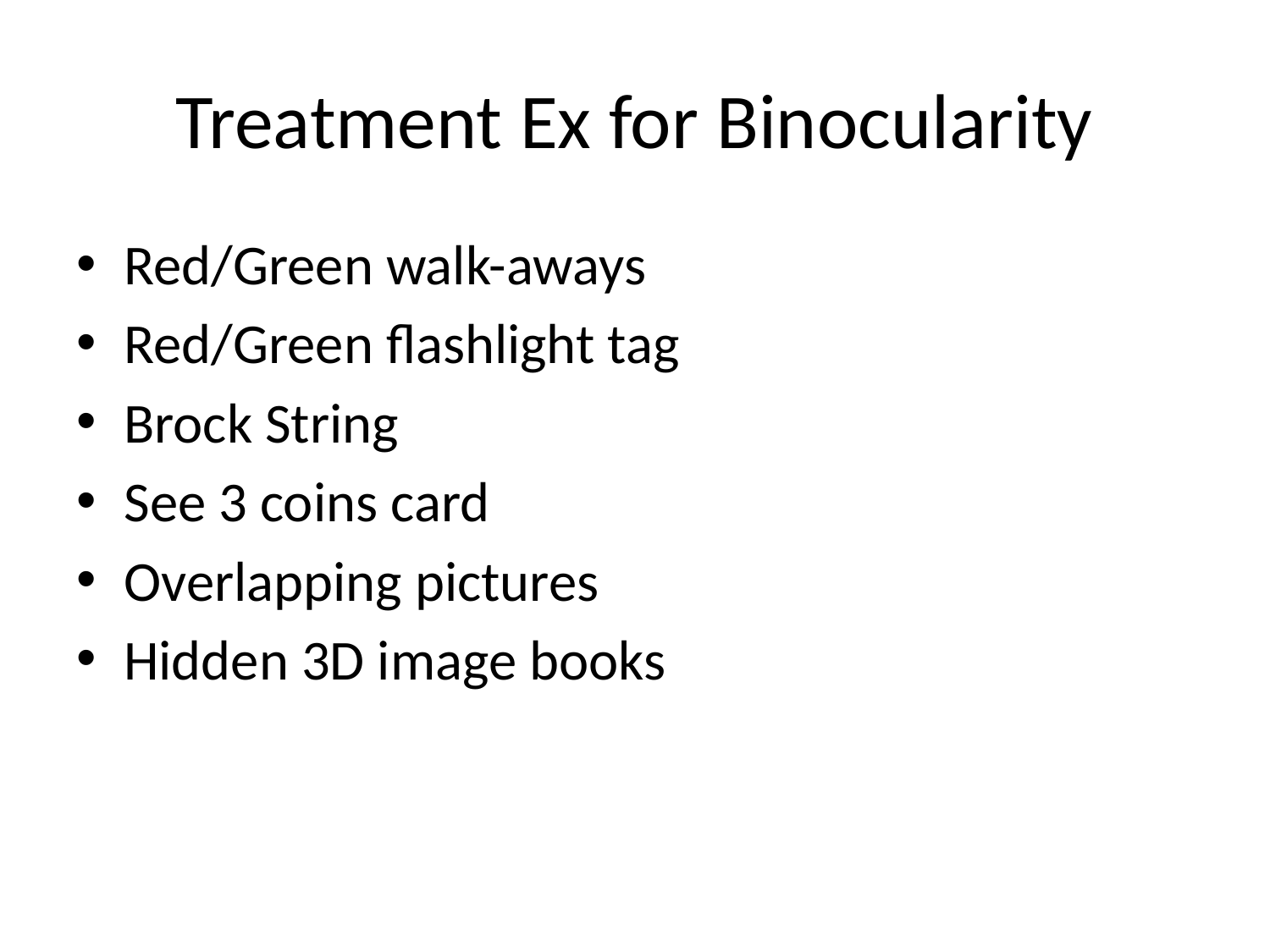

# Treatment Ex for Binocularity
Red/Green walk-aways
Red/Green flashlight tag
Brock String
See 3 coins card
Overlapping pictures
Hidden 3D image books